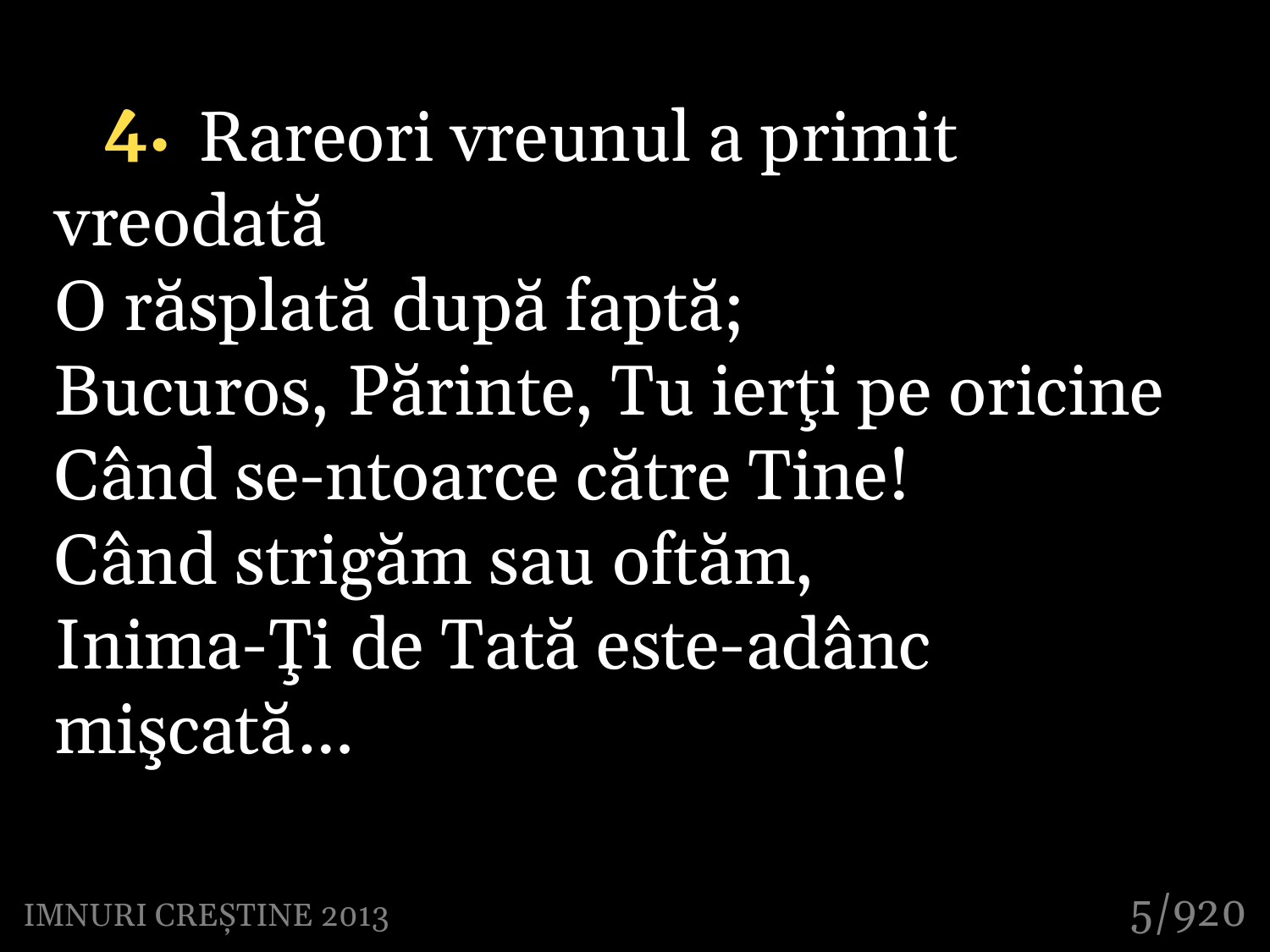

4.
	 Rareori vreunul a primit vreodată
O răsplată după faptă;
Bucuros, Părinte, Tu ierţi pe oricine
Când se-ntoarce către Tine!
Când strigăm sau oftăm,
Inima-Ţi de Tată este-adânc mişcată…
5/920
IMNURI CREȘTINE 2013